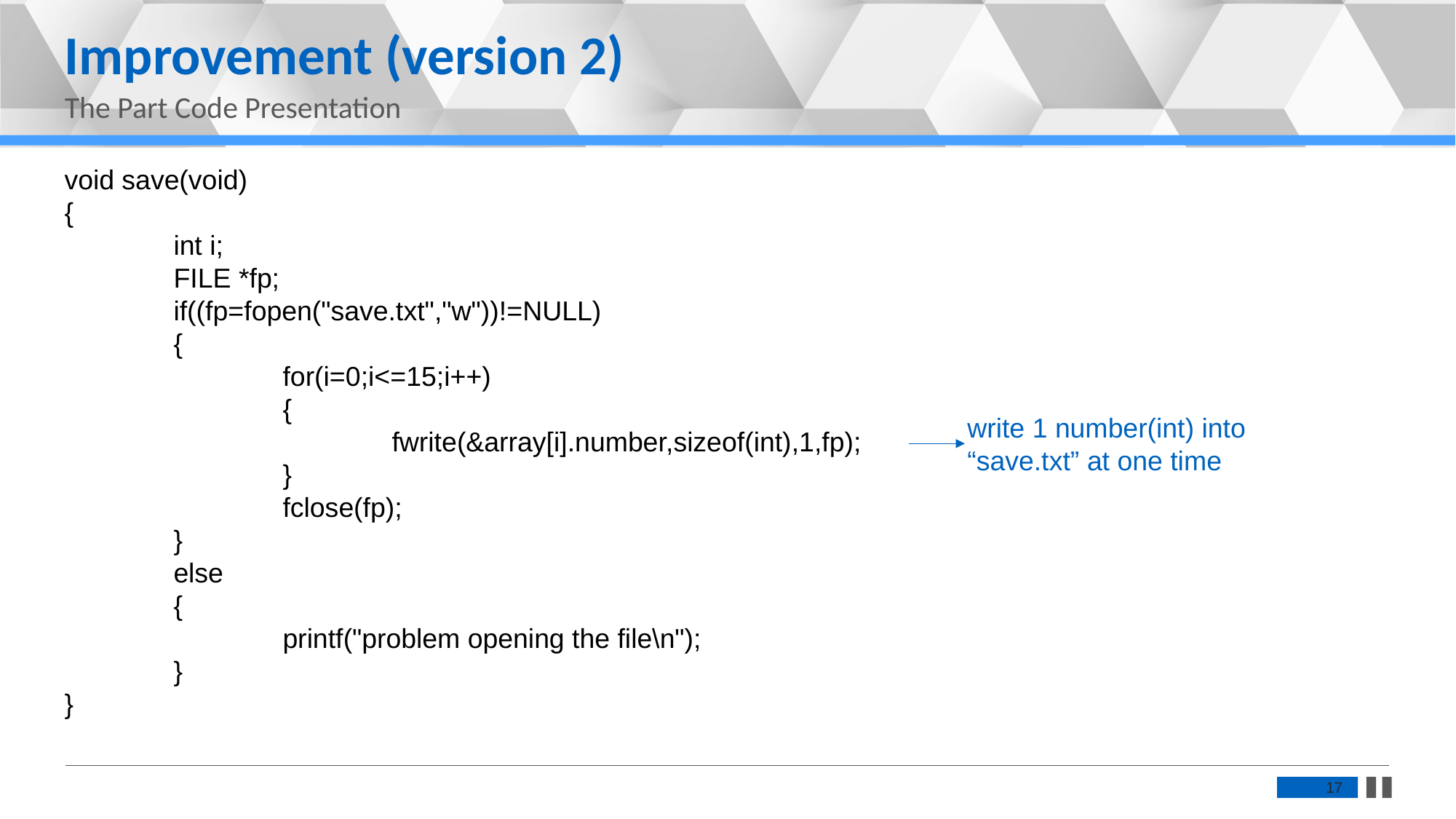

Improvement (version 2)
The Part Code Presentation
void save(void)
{
	int i;
	FILE *fp;
	if((fp=fopen("save.txt","w"))!=NULL)
	{
		for(i=0;i<=15;i++)
		{
			fwrite(&array[i].number,sizeof(int),1,fp);
		}
		fclose(fp);
	}
	else
	{
		printf("problem opening the file\n");
	}
}
write 1 number(int) into “save.txt” at one time
17